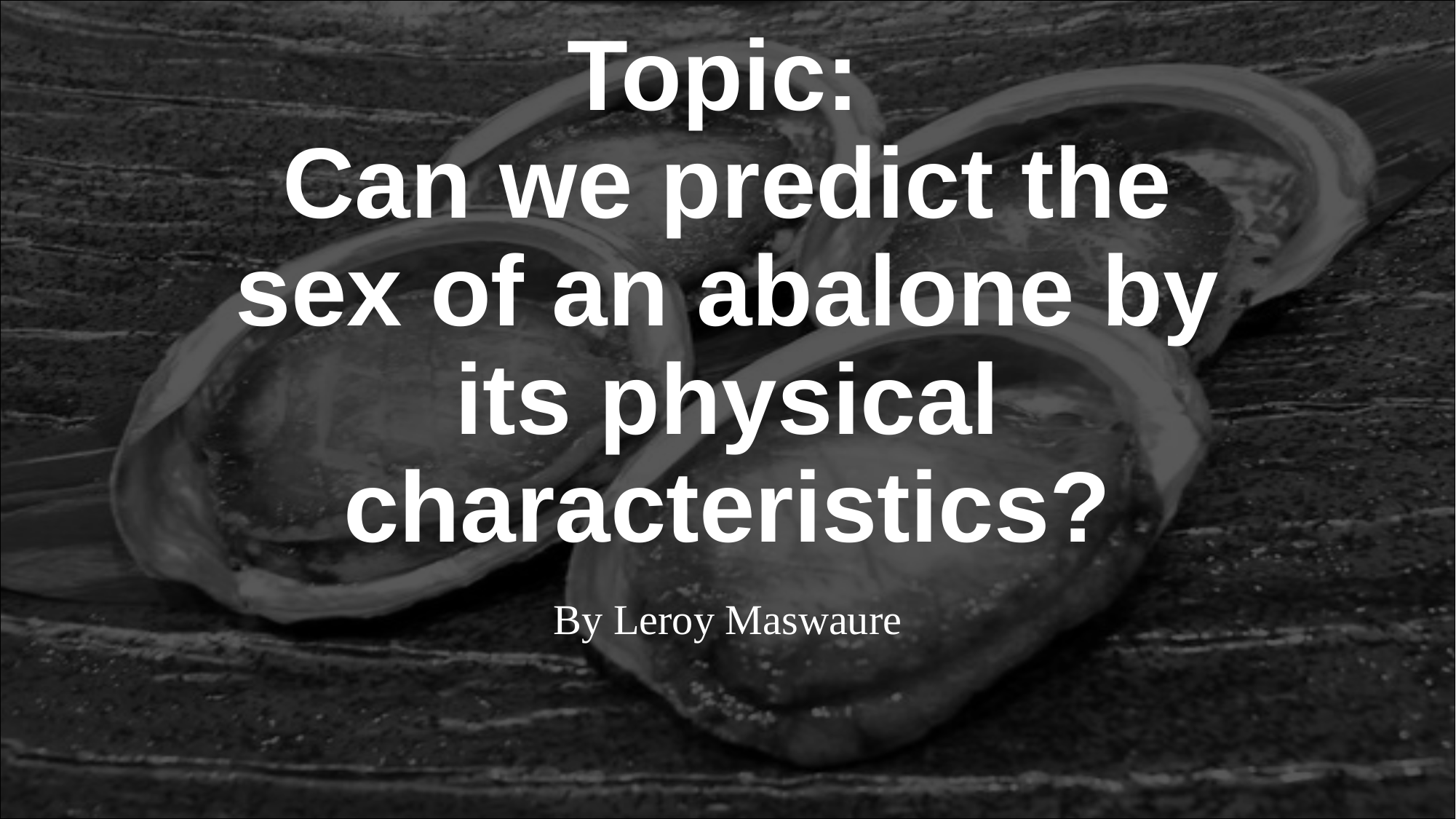

# Topic: Can we predict the sex of an abalone by its physical characteristics?
By Leroy Maswaure